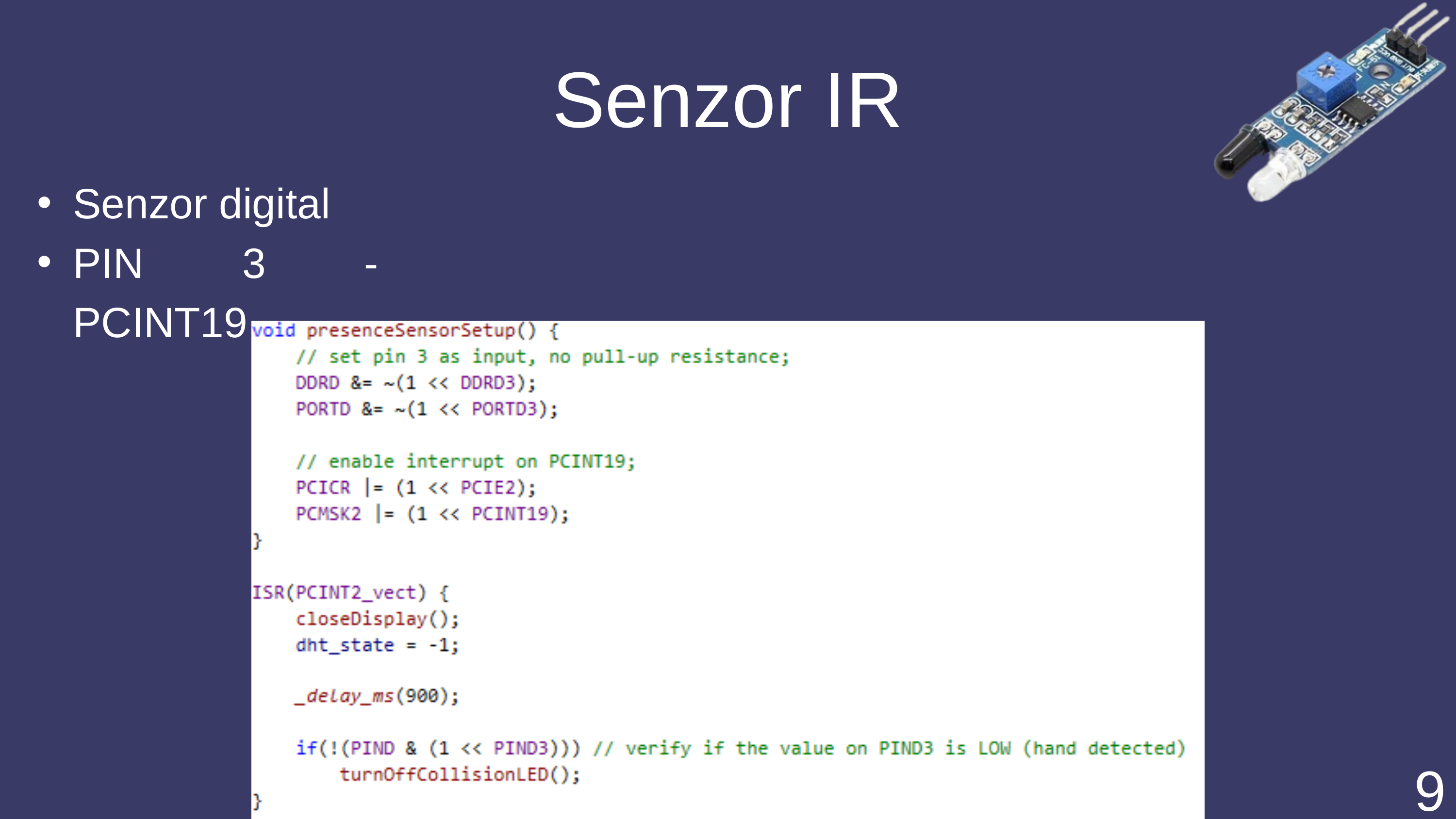

Senzor IR
Senzor digital
PIN 3 - PCINT19

9